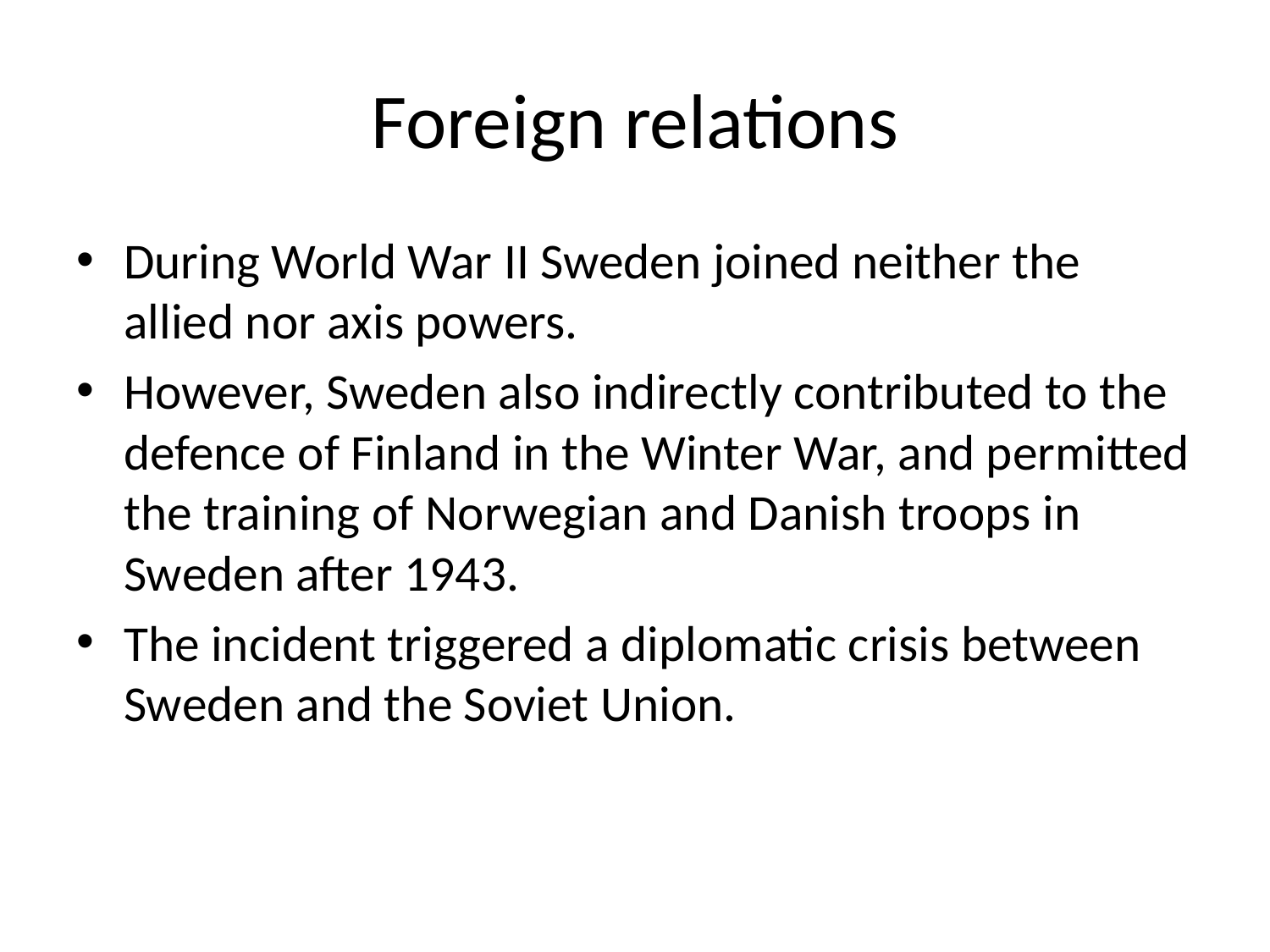

# Foreign relations
During World War II Sweden joined neither the allied nor axis powers.
However, Sweden also indirectly contributed to the defence of Finland in the Winter War, and permitted the training of Norwegian and Danish troops in Sweden after 1943.
The incident triggered a diplomatic crisis between Sweden and the Soviet Union.